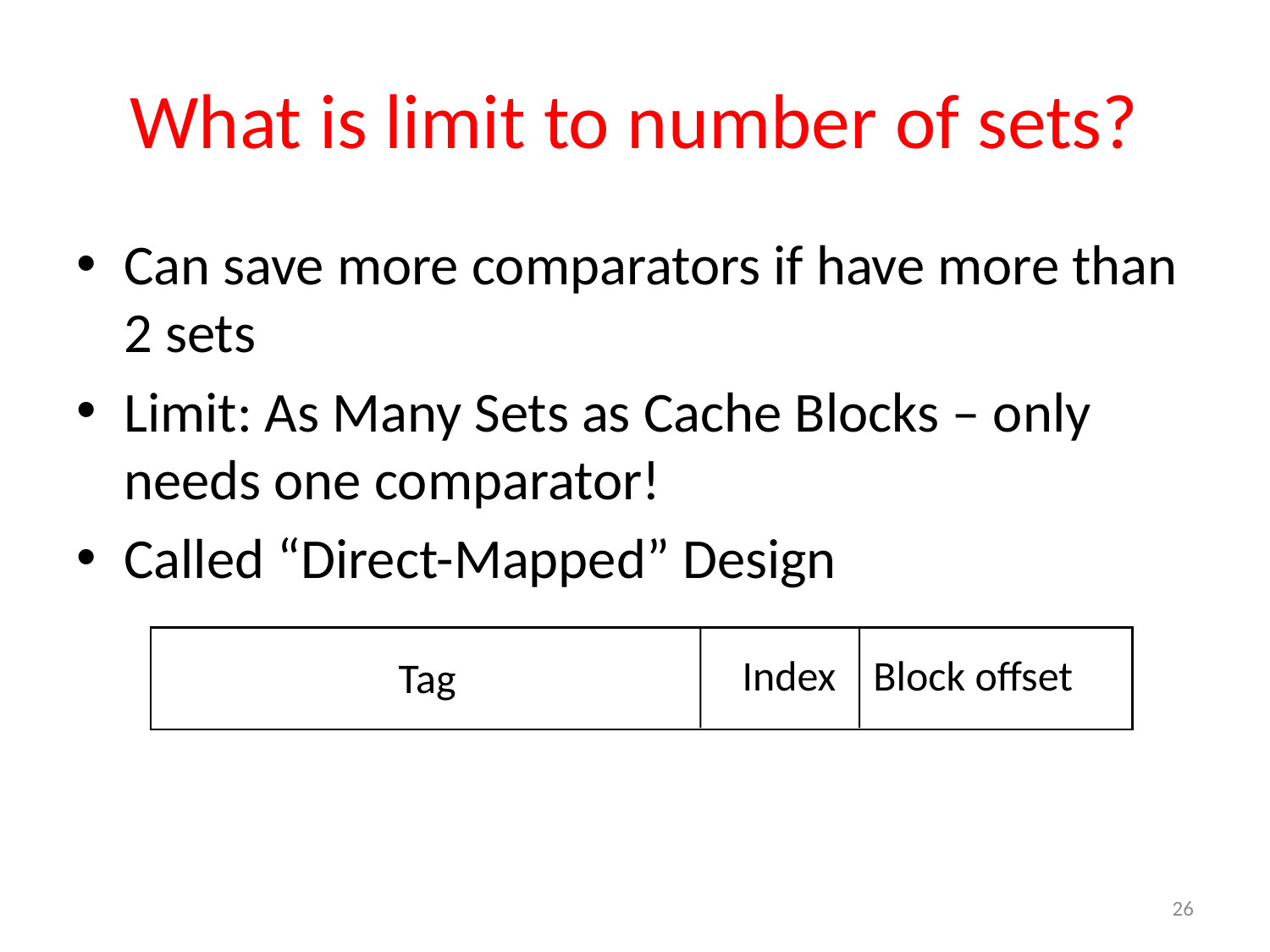

# What is limit to number of sets?
Can save more comparators if have more than 2 sets
Limit: As Many Sets as Cache Blocks – only needs one comparator!
Called “Direct-Mapped” Design

Block offset
Index
Tag
26